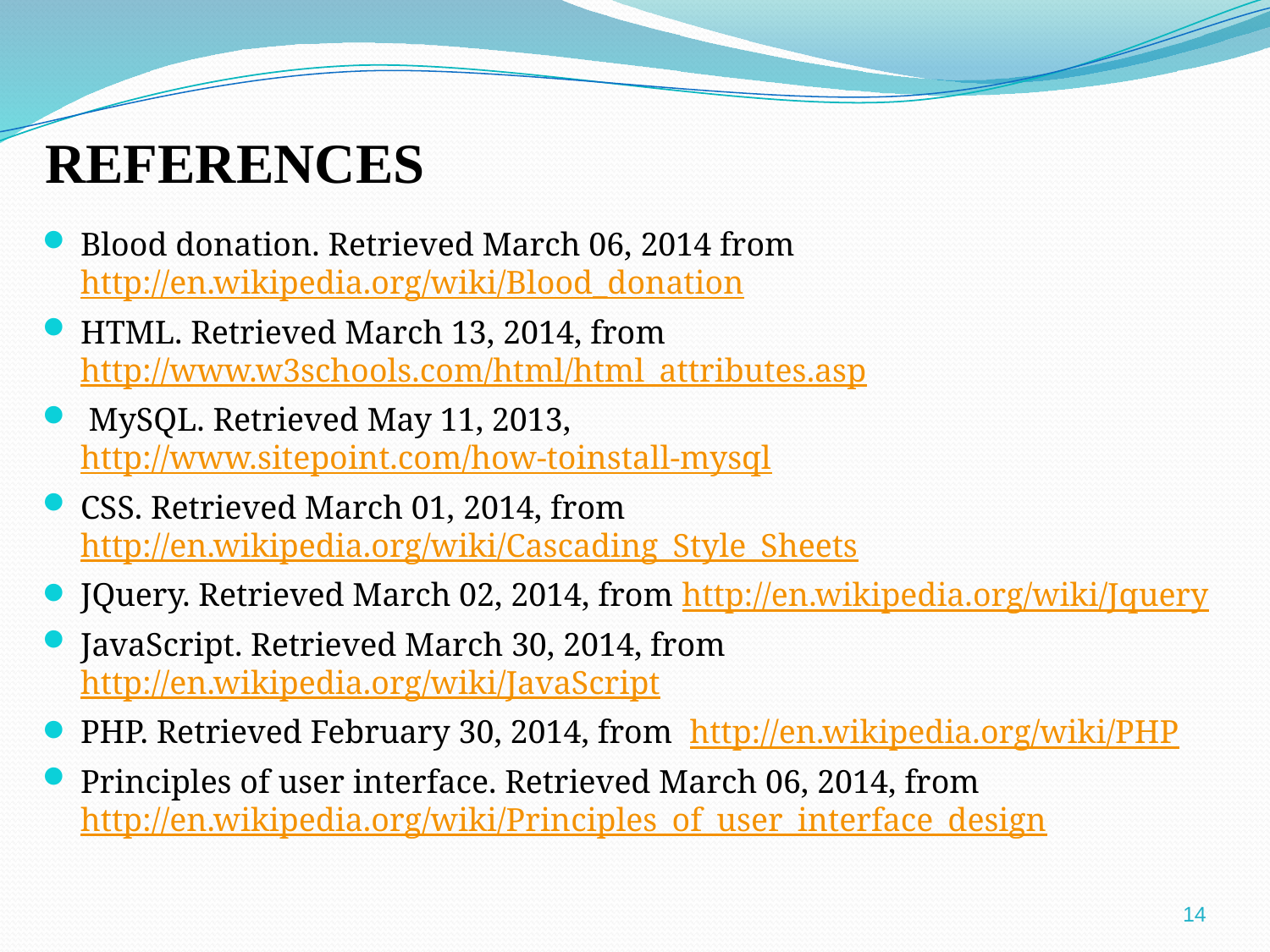

# references
Blood donation. Retrieved March 06, 2014 from    http://en.wikipedia.org/wiki/Blood_donation
HTML. Retrieved March 13, 2014, from http://www.w3schools.com/html/html_attributes.asp
 MySQL. Retrieved May 11, 2013,  http://www.sitepoint.com/how-toinstall-mysql
CSS. Retrieved March 01, 2014, from http://en.wikipedia.org/wiki/Cascading_Style_Sheets
JQuery. Retrieved March 02, 2014, from http://en.wikipedia.org/wiki/Jquery
JavaScript. Retrieved March 30, 2014, from http://en.wikipedia.org/wiki/JavaScript
PHP. Retrieved February 30, 2014, from  http://en.wikipedia.org/wiki/PHP
Principles of user interface. Retrieved March 06, 2014, from http://en.wikipedia.org/wiki/Principles_of_user_interface_design

14